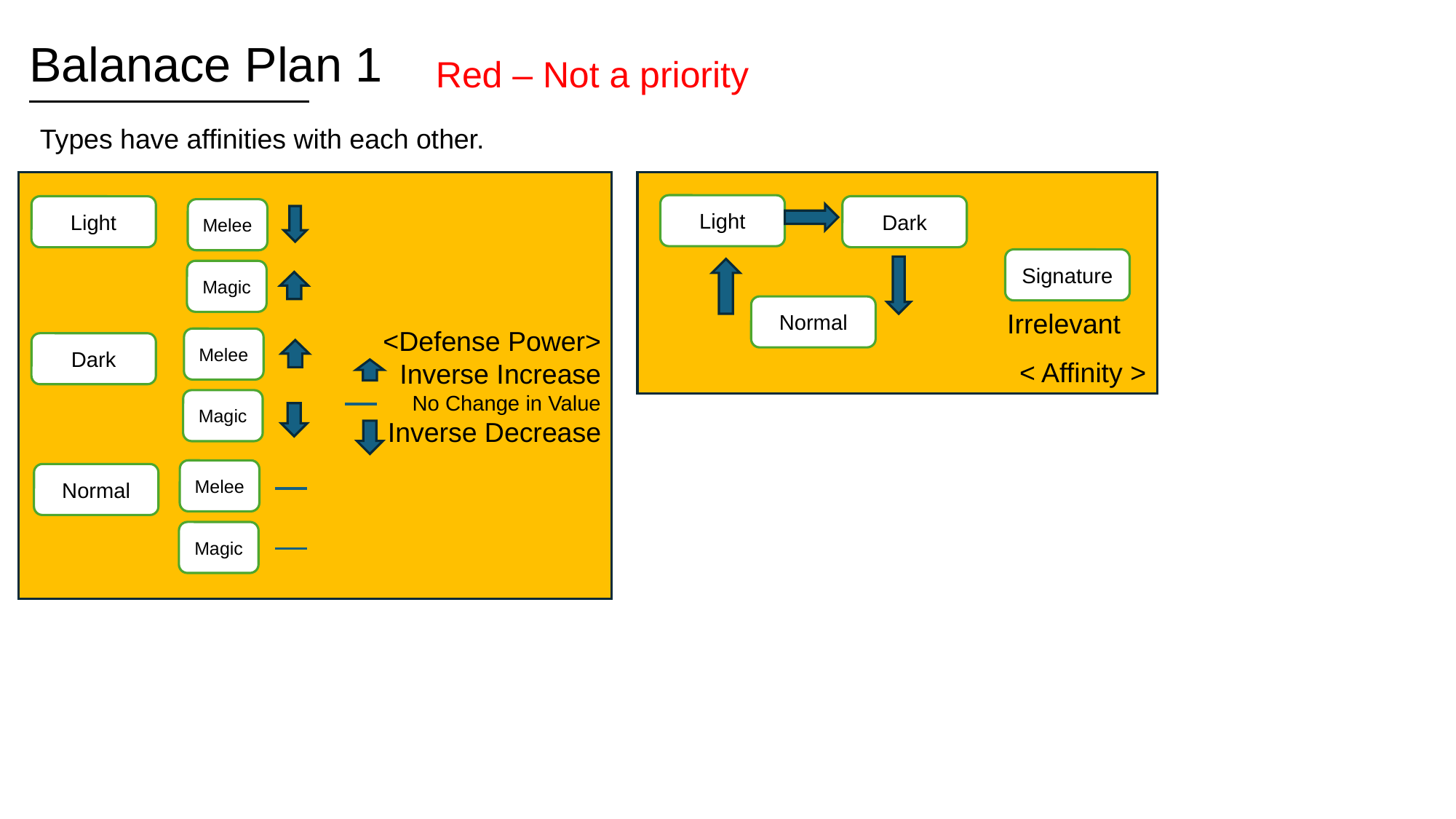

Balanace Plan 1
Red – Not a priority
Types have affinities with each other.
<Defense Power>
Inverse Increase
No Change in Value
Inverse Decrease
< Affinity >
Light
Dark
Light
Melee

Signature

Magic

Normal
Irrelevant
Melee
Dark

Magic

Melee
Normal
Magic